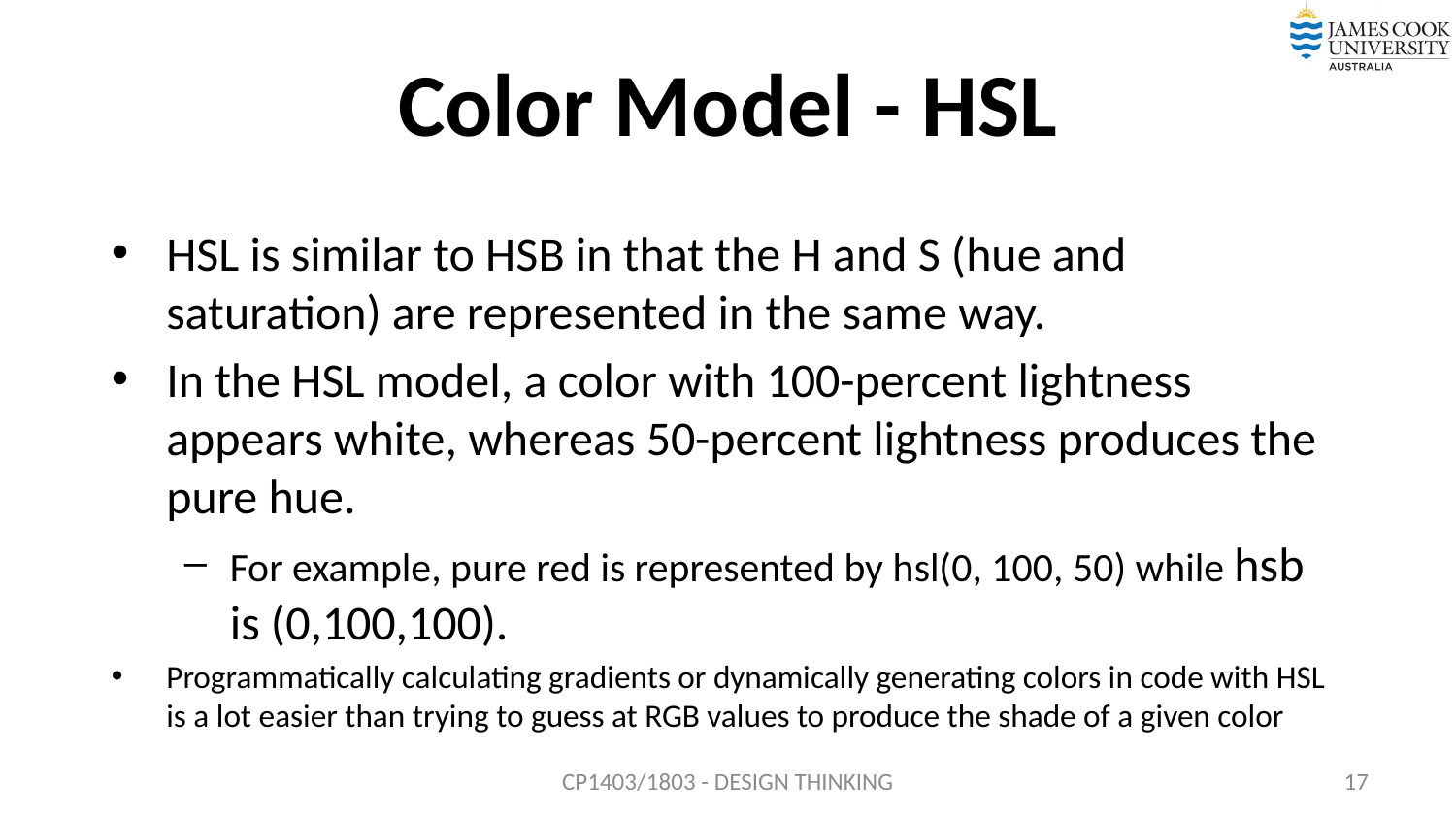

# Color Model - HSL

HSL is similar to HSB in that the H and S (hue and saturation) are represented in the same way.
In the HSL model, a color with 100-percent lightness appears white, whereas 50-percent lightness produces the pure hue.
For example, pure red is represented by hsl(0, 100, 50) while hsb is (0,100,100).
Programmatically calculating gradients or dynamically generating colors in code with HSL is a lot easier than trying to guess at RGB values to produce the shade of a given color
CP1403/1803 - DESIGN THINKING
17